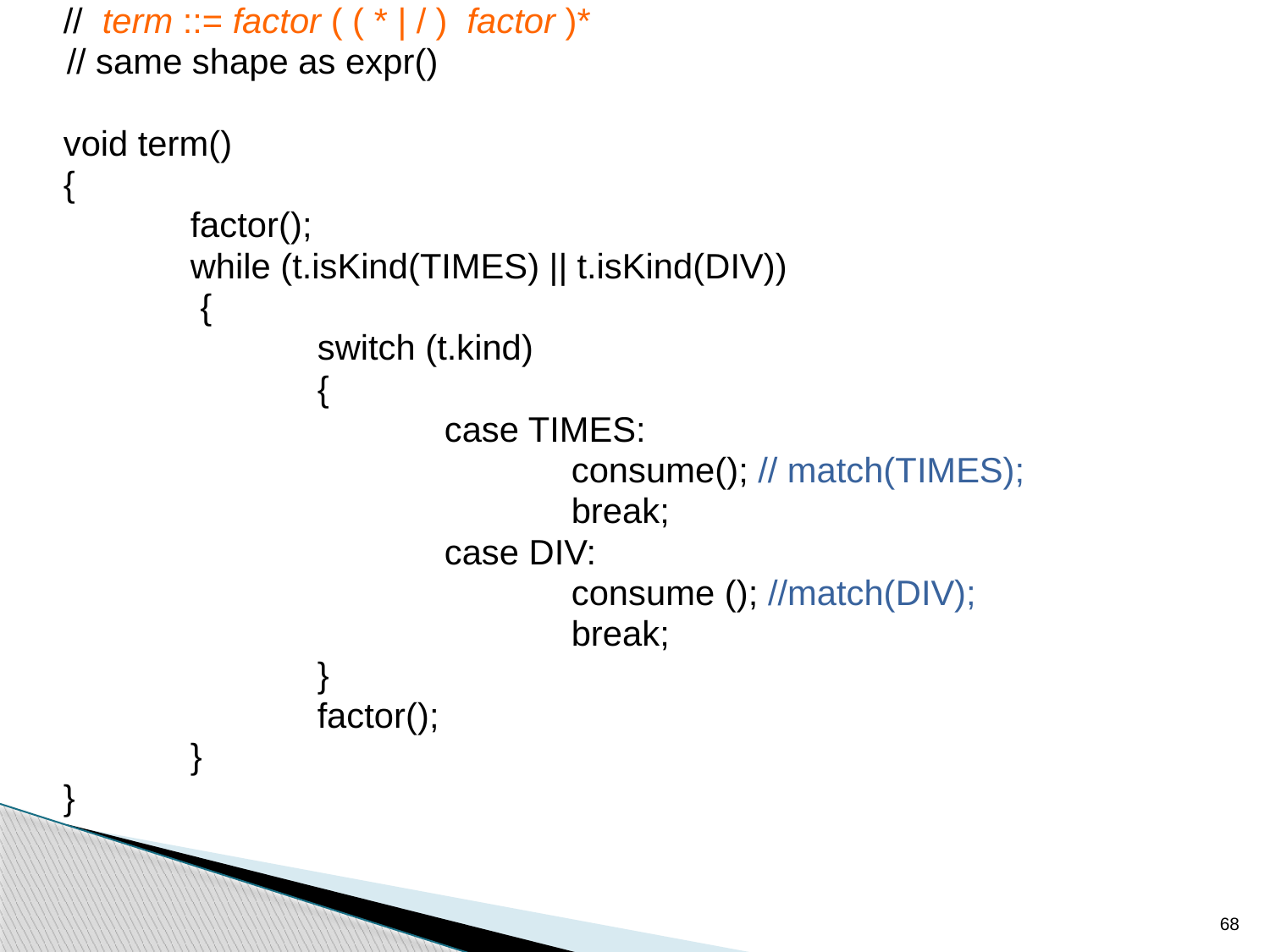

//  term ::= factor ( ( * | / )  factor )*
    // same shape as expr()

	void term()
	{
		factor();
		while (t.isKind(TIMES) || t.isKind(DIV))
		 {
			switch (t.kind)
			{
				case TIMES:
					consume(); // match(TIMES);
					break;
				case DIV:
					consume (); //match(DIV);
					break;
			}
			factor();
		}
	}
68